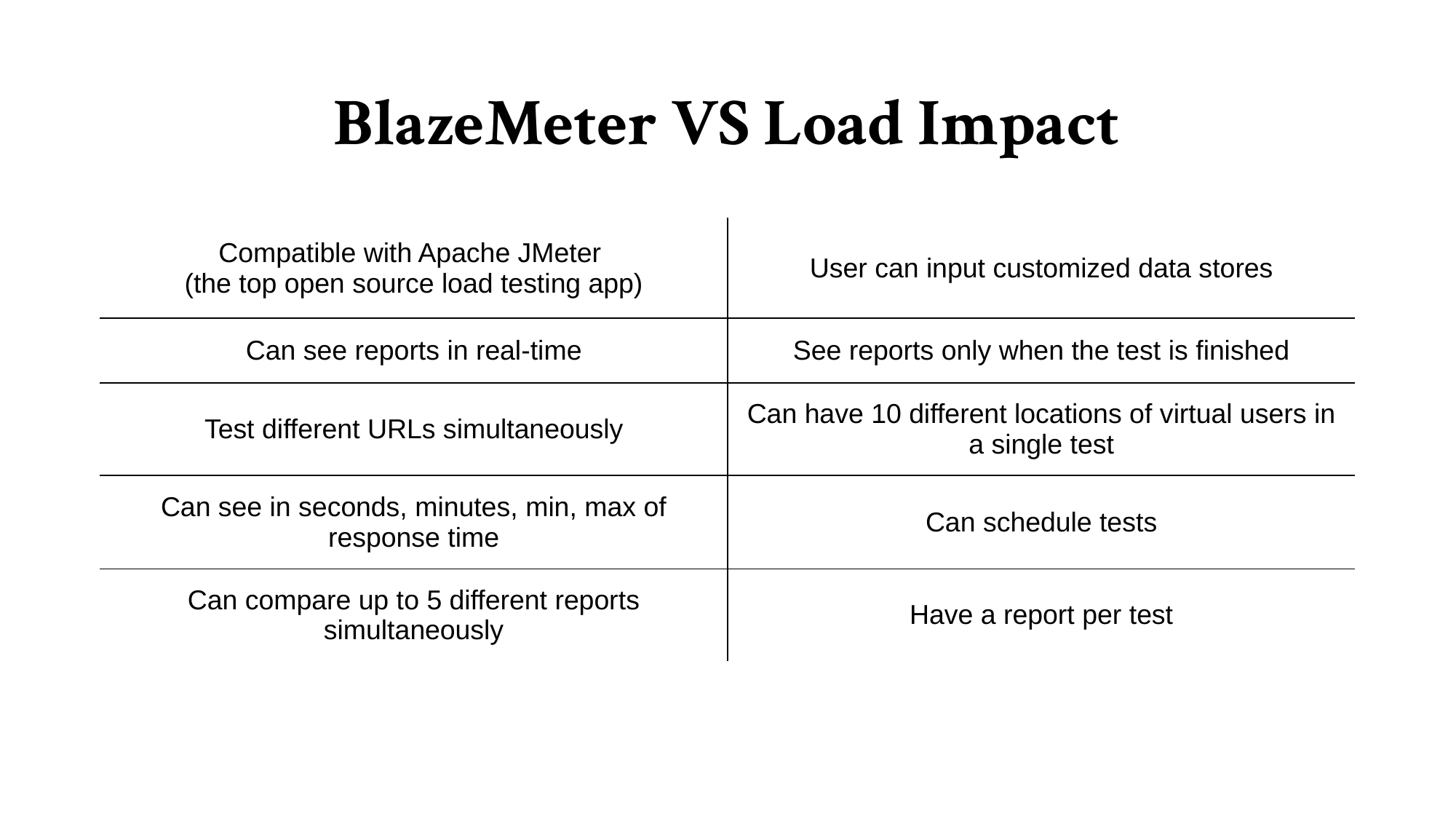

# BlazeMeter VS Load Impact
| Compatible with Apache JMeter (the top open source load testing app) | User can input customized data stores |
| --- | --- |
| Can see reports in real-time | See reports only when the test is finished |
| Test different URLs simultaneously | Can have 10 different locations of virtual users in a single test |
| Can see in seconds, minutes, min, max of response time | Can schedule tests |
| Can compare up to 5 different reports simultaneously | Have a report per test |